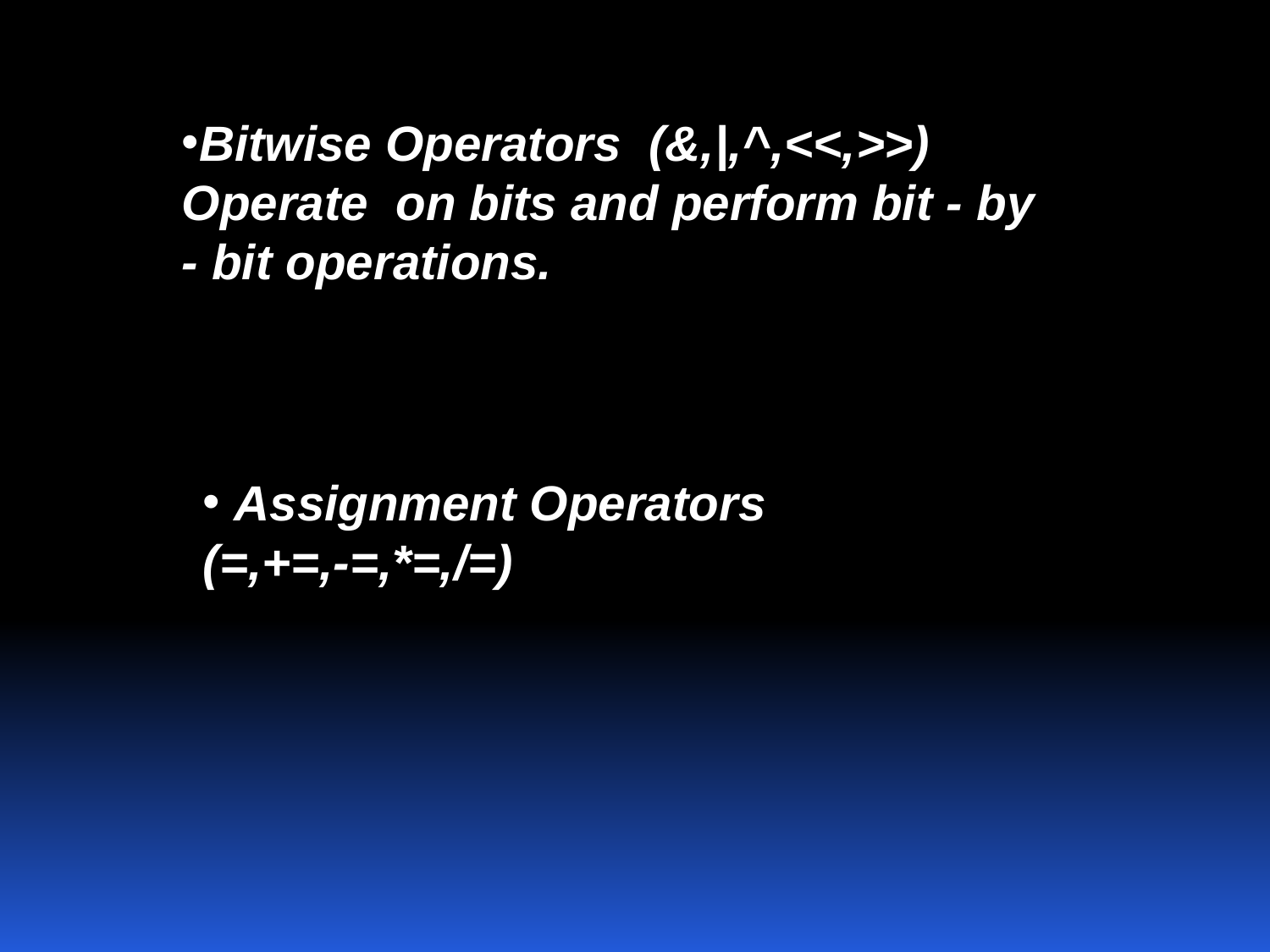

Bitwise Operators  (&,|,^,<<,>>)
Operate  on bits and perform bit - by - bit operations.

 Assignment Operators   (=,+=,-=,*=,/=)